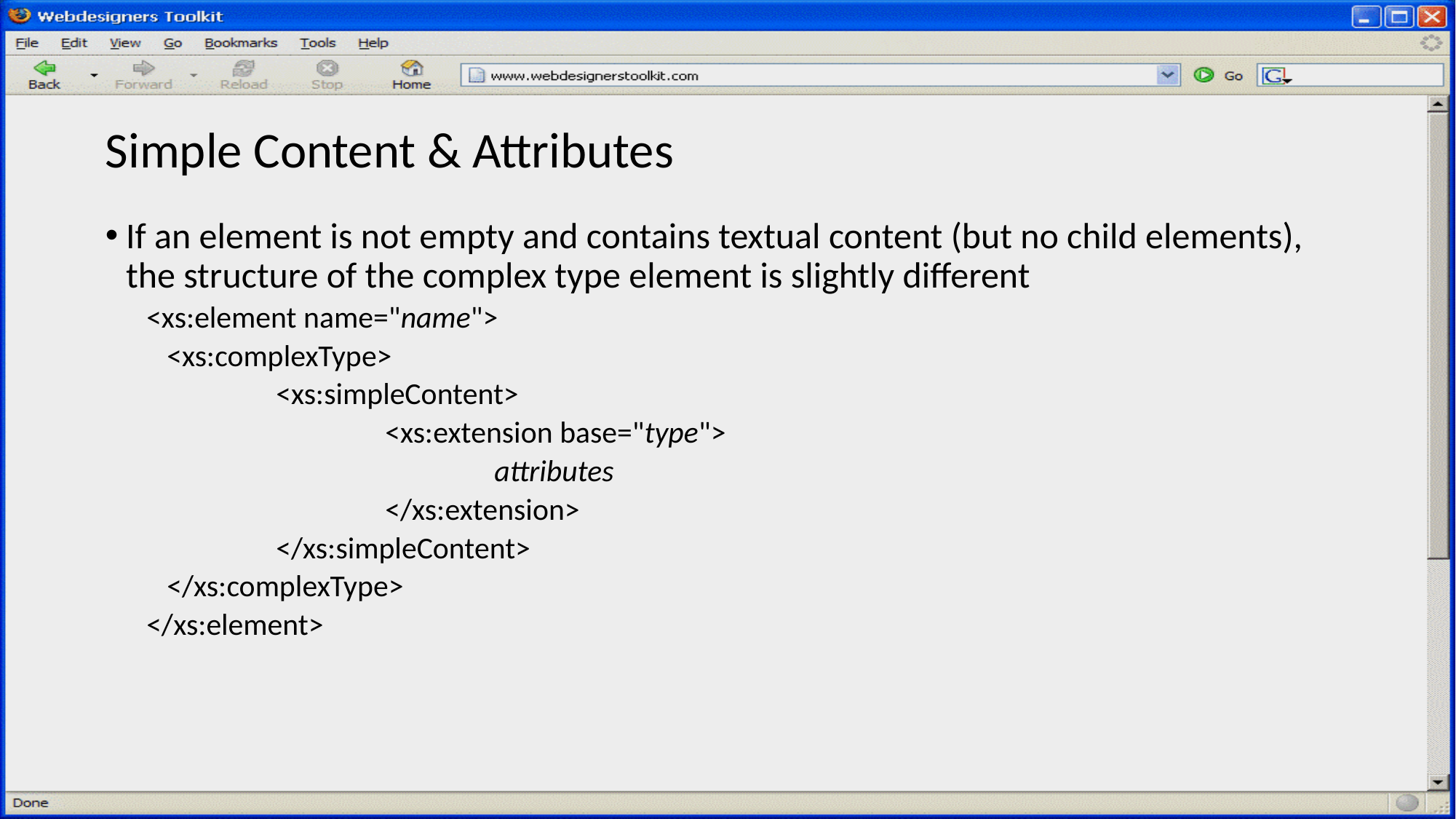

# Simple Content & Attributes
If an element is not empty and contains textual content (but no child elements), the structure of the complex type element is slightly different
<xs:element name="name">
	<xs:complexType>
		<xs:simpleContent>
			<xs:extension base="type">
				attributes
			</xs:extension>
		</xs:simpleContent>
	</xs:complexType>
</xs:element>